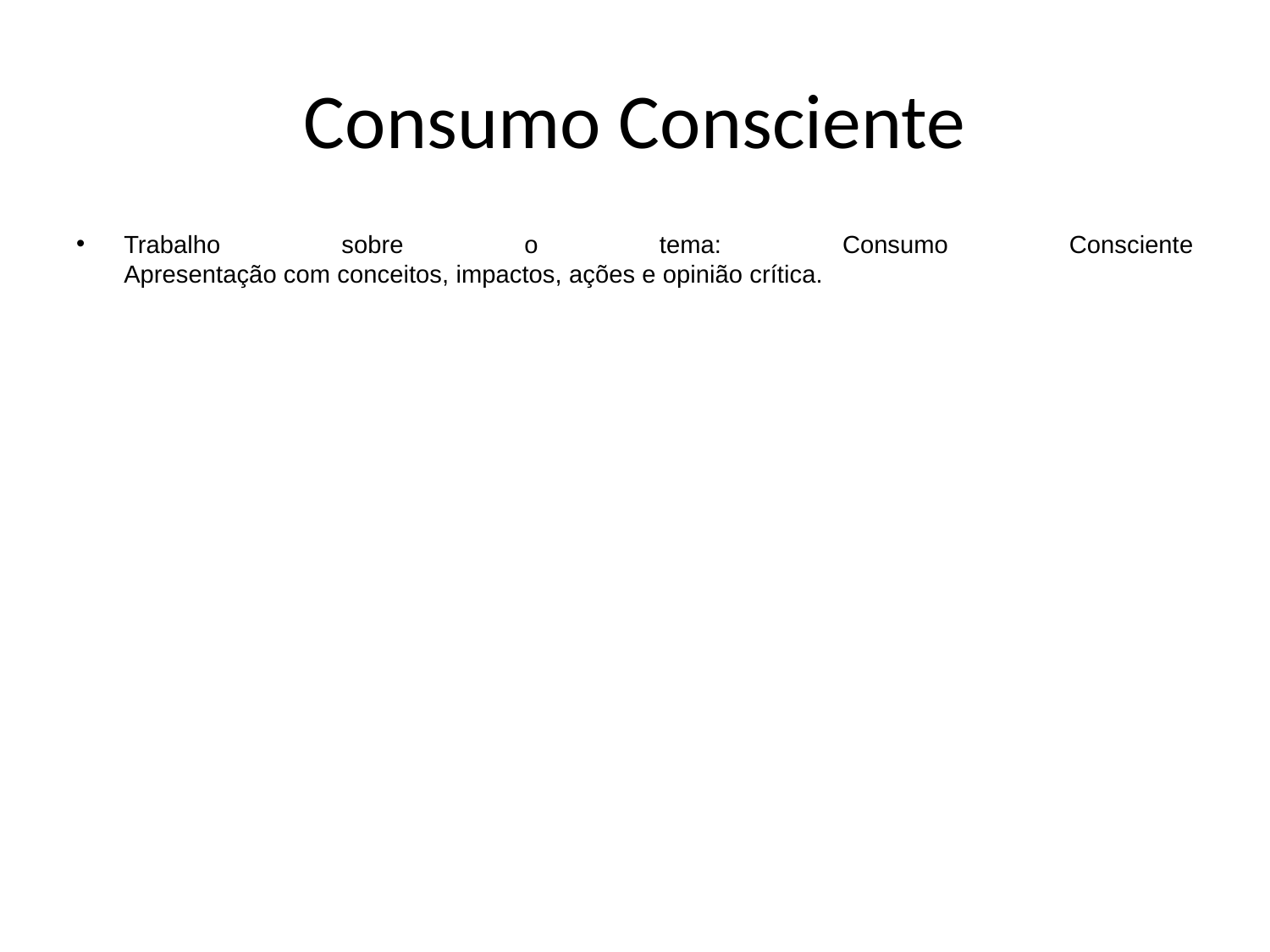

# Consumo Consciente
Trabalho sobre o tema: Consumo Consciente
Apresentação com conceitos, impactos, ações e opinião crítica.